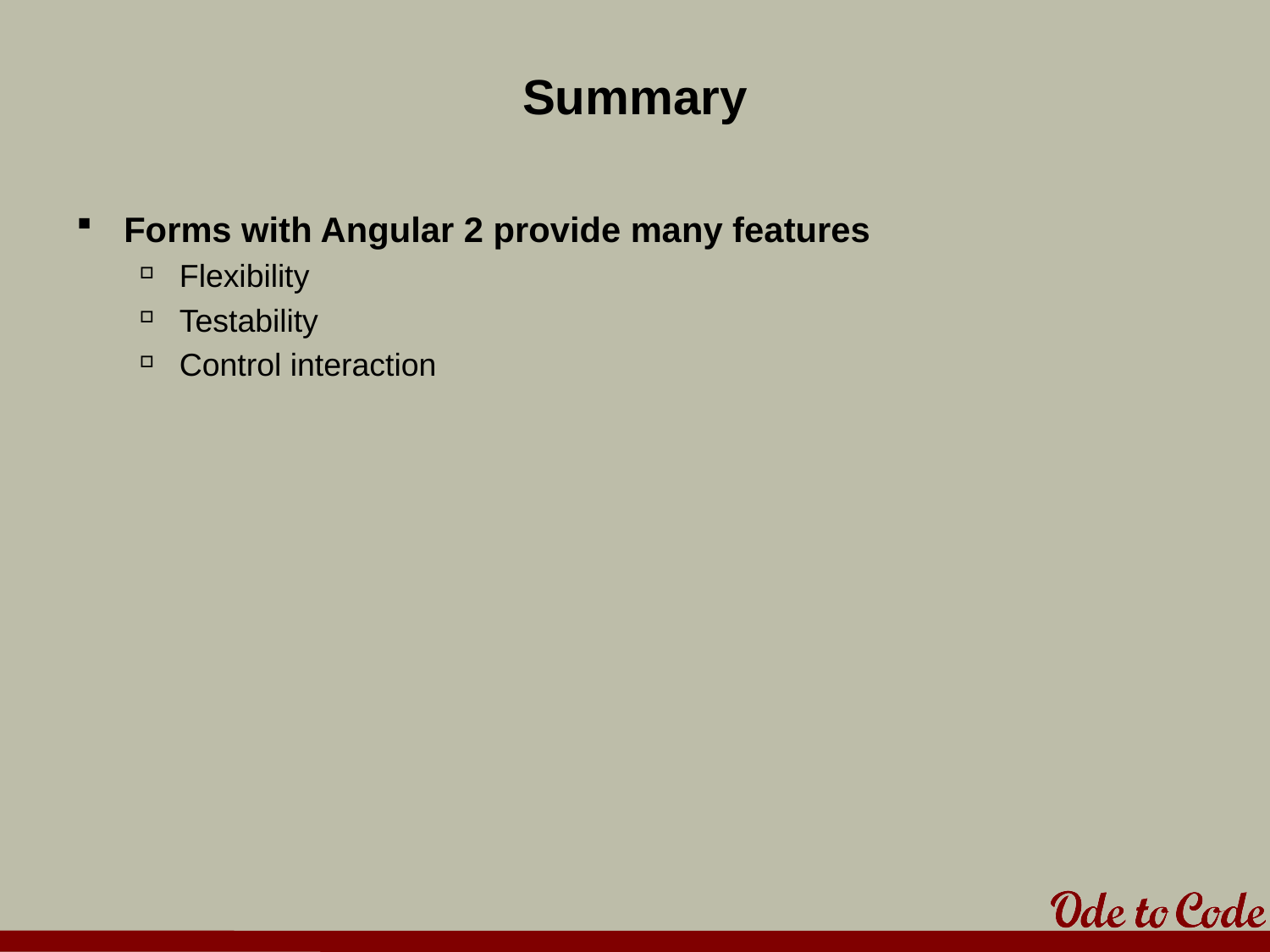

# Summary
Forms with Angular 2 provide many features
Flexibility
Testability
Control interaction